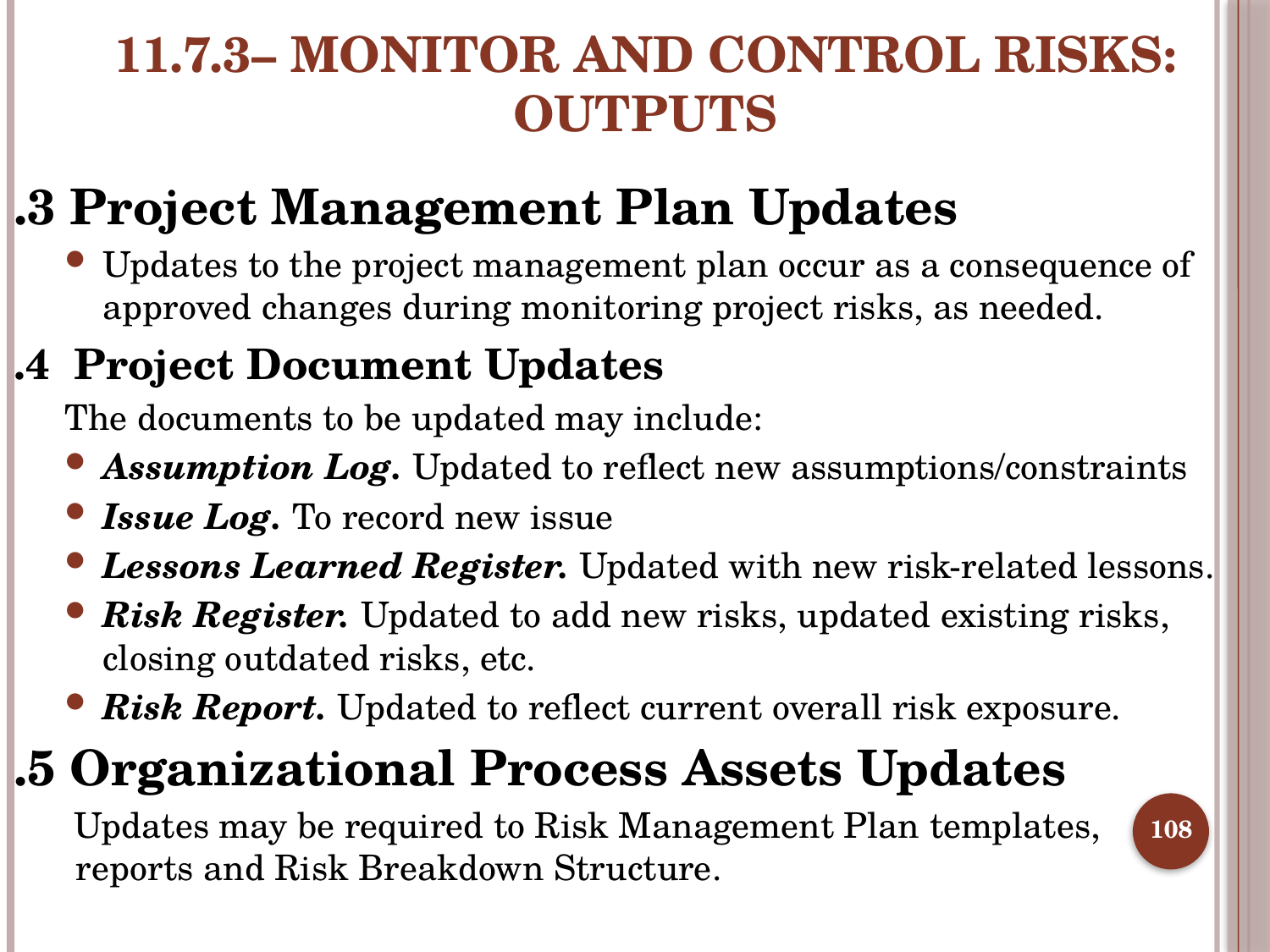

# 11.7.3– MONITOR AND CONTROL RISKS: OUTPUTS
.3 Project Management Plan Updates
Updates to the project management plan occur as a consequence of approved changes during monitoring project risks, as needed.
.4  Project Document Updates
The documents to be updated may include:
Assumption Log. Updated to reflect new assumptions/constraints
Issue Log. To record new issue
Lessons Learned Register. Updated with new risk-related lessons.
Risk Register. Updated to add new risks, updated existing risks, closing outdated risks, etc.
Risk Report. Updated to reflect current overall risk exposure.
.5 Organizational Process Assets Updates
 Updates may be required to Risk Management Plan templates,   reports and Risk Breakdown Structure.

108